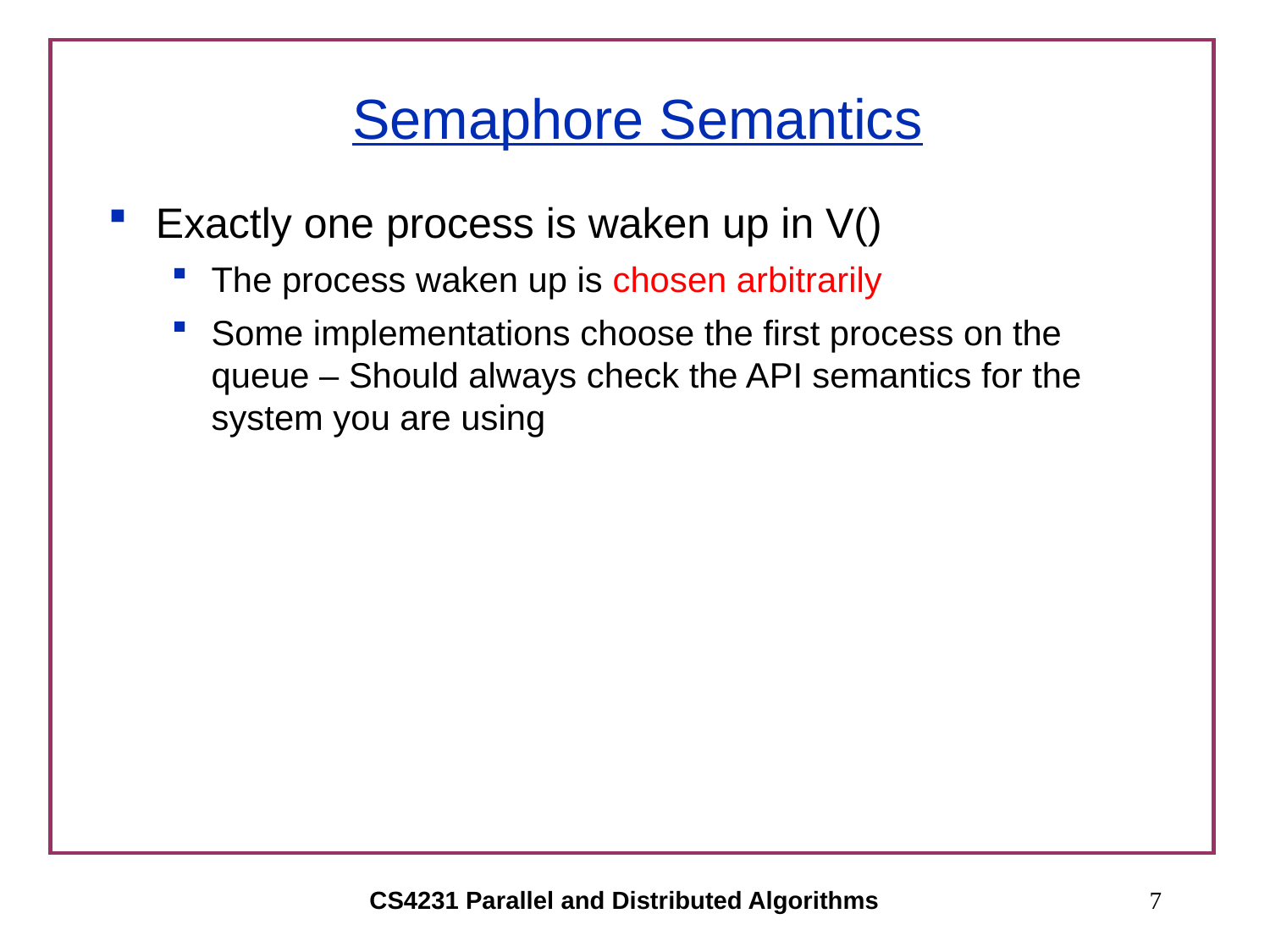

# Semaphore Semantics
Exactly one process is waken up in V()
The process waken up is chosen arbitrarily
Some implementations choose the first process on the queue – Should always check the API semantics for the system you are using
CS4231 Parallel and Distributed Algorithms
7